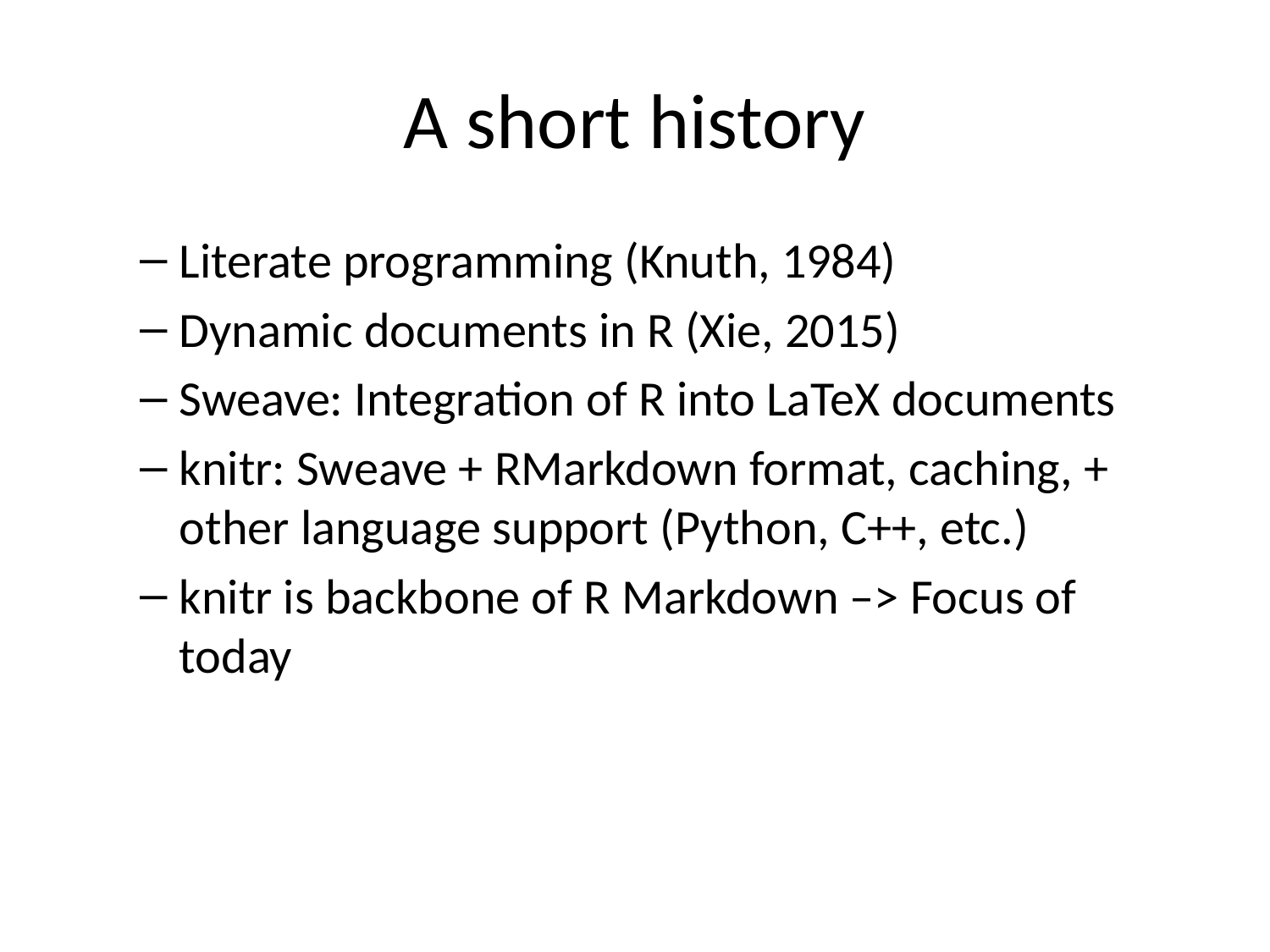

# A short history
Literate programming (Knuth, 1984)
Dynamic documents in R (Xie, 2015)
Sweave: Integration of R into LaTeX documents
knitr: Sweave + RMarkdown format, caching, + other language support (Python, C++, etc.)
knitr is backbone of R Markdown –> Focus of today